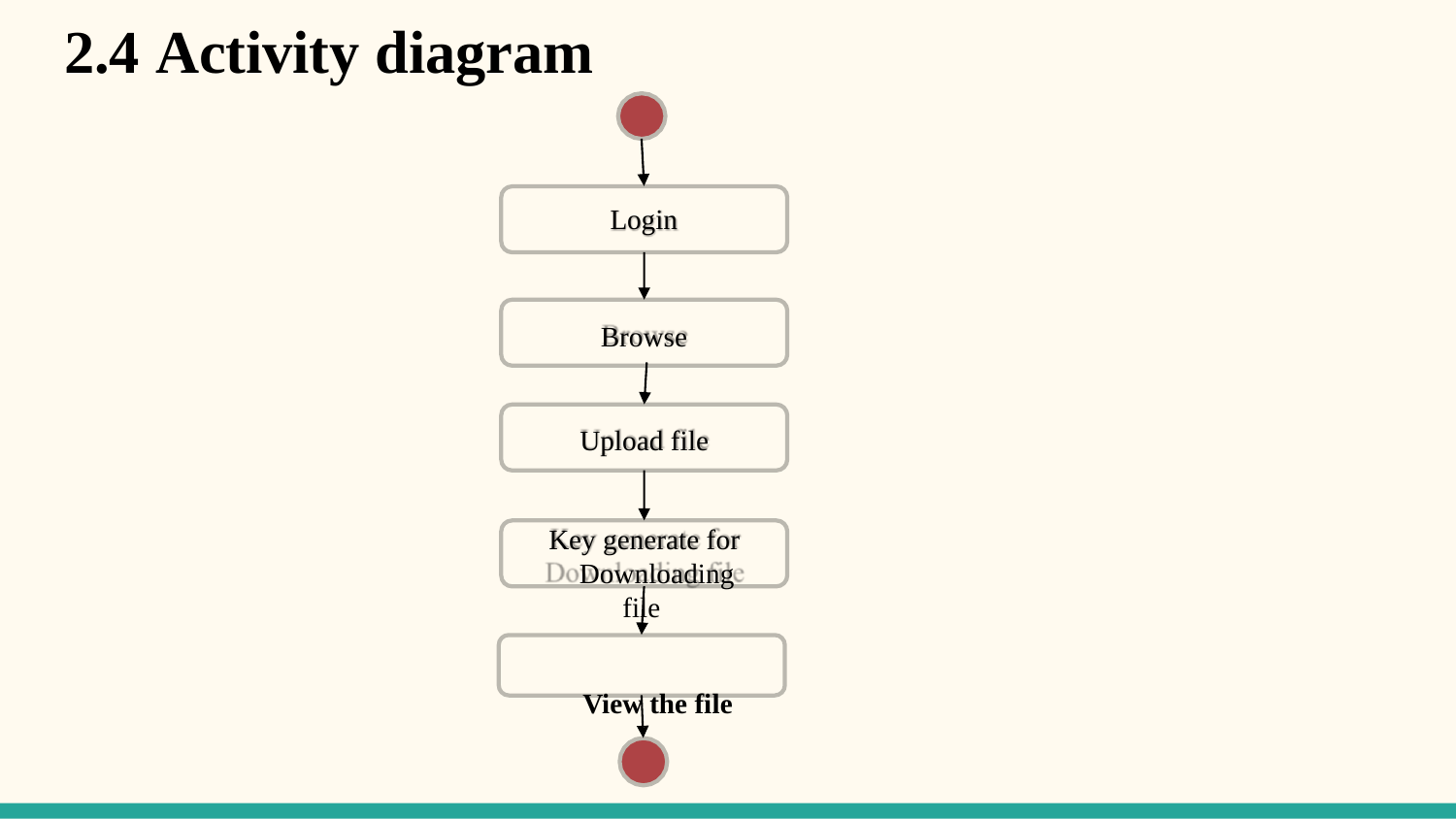

# 2.4 Activity diagram

Login

Browse
Upload file  Key generate for
Downloading file

View the file